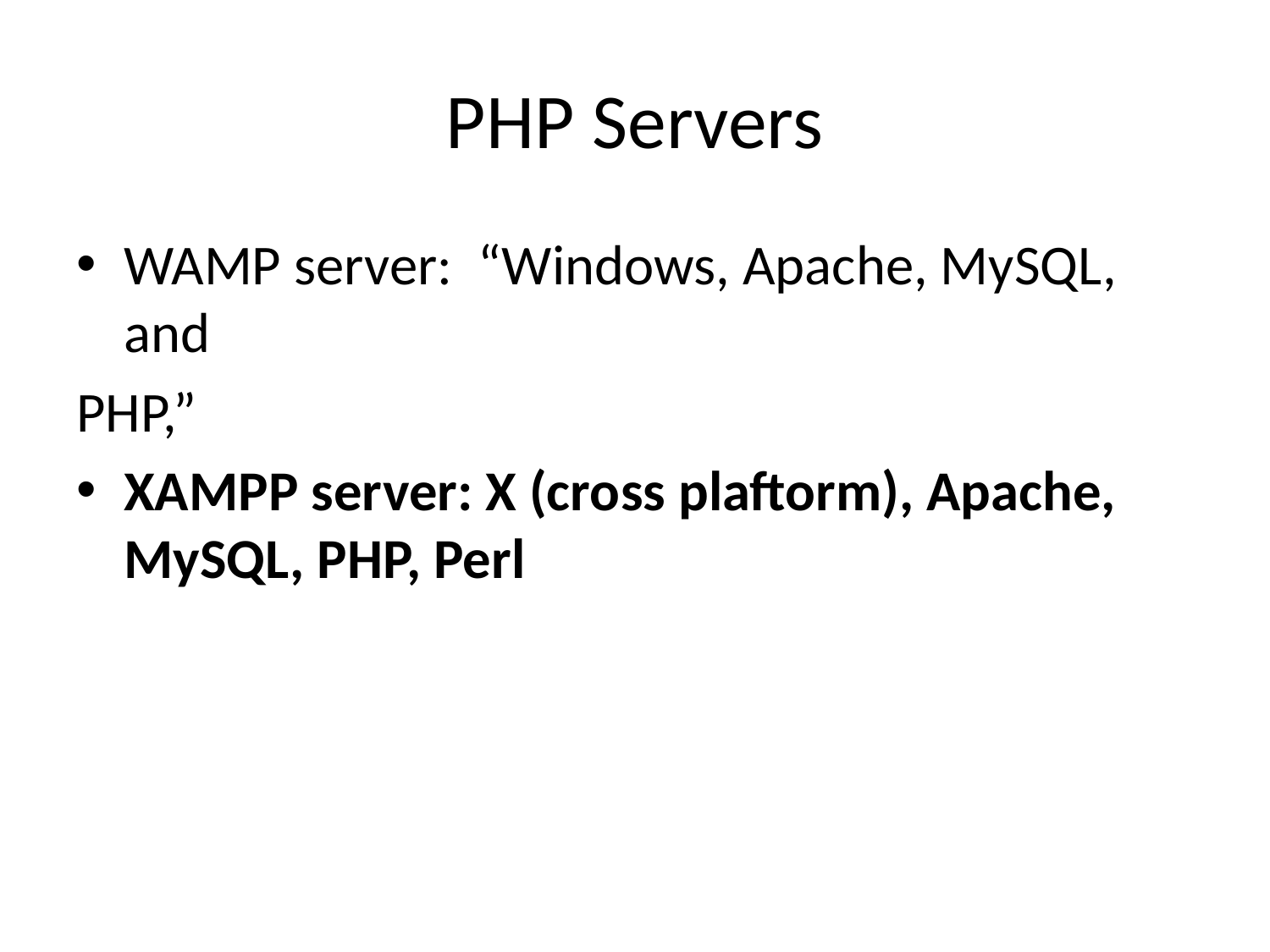

# PHP Servers
WAMP server:  “Windows, Apache, MySQL, and
PHP,”
XAMPP server: X (cross plaftorm), Apache, MySQL, PHP, Perl